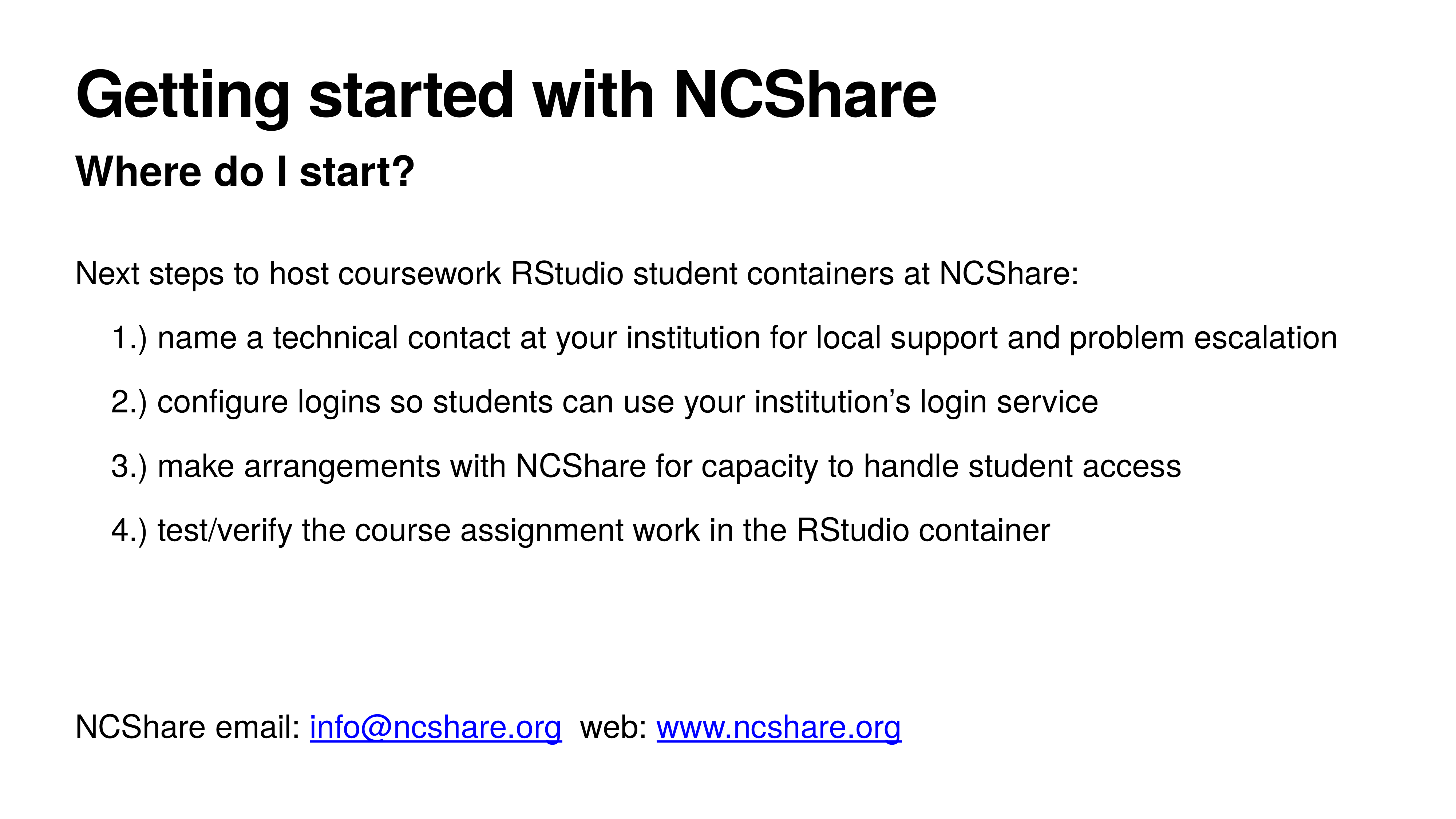

# Getting started with NCShare
Where do I start?
Next steps to host coursework RStudio student containers at NCShare:
1.) name a technical contact at your institution for local support and problem escalation
2.) configure logins so students can use your institution’s login service
3.) make arrangements with NCShare for capacity to handle student access
4.) test/verify the course assignment work in the RStudio container

NCShare email: info@ncshare.org  web: www.ncshare.org